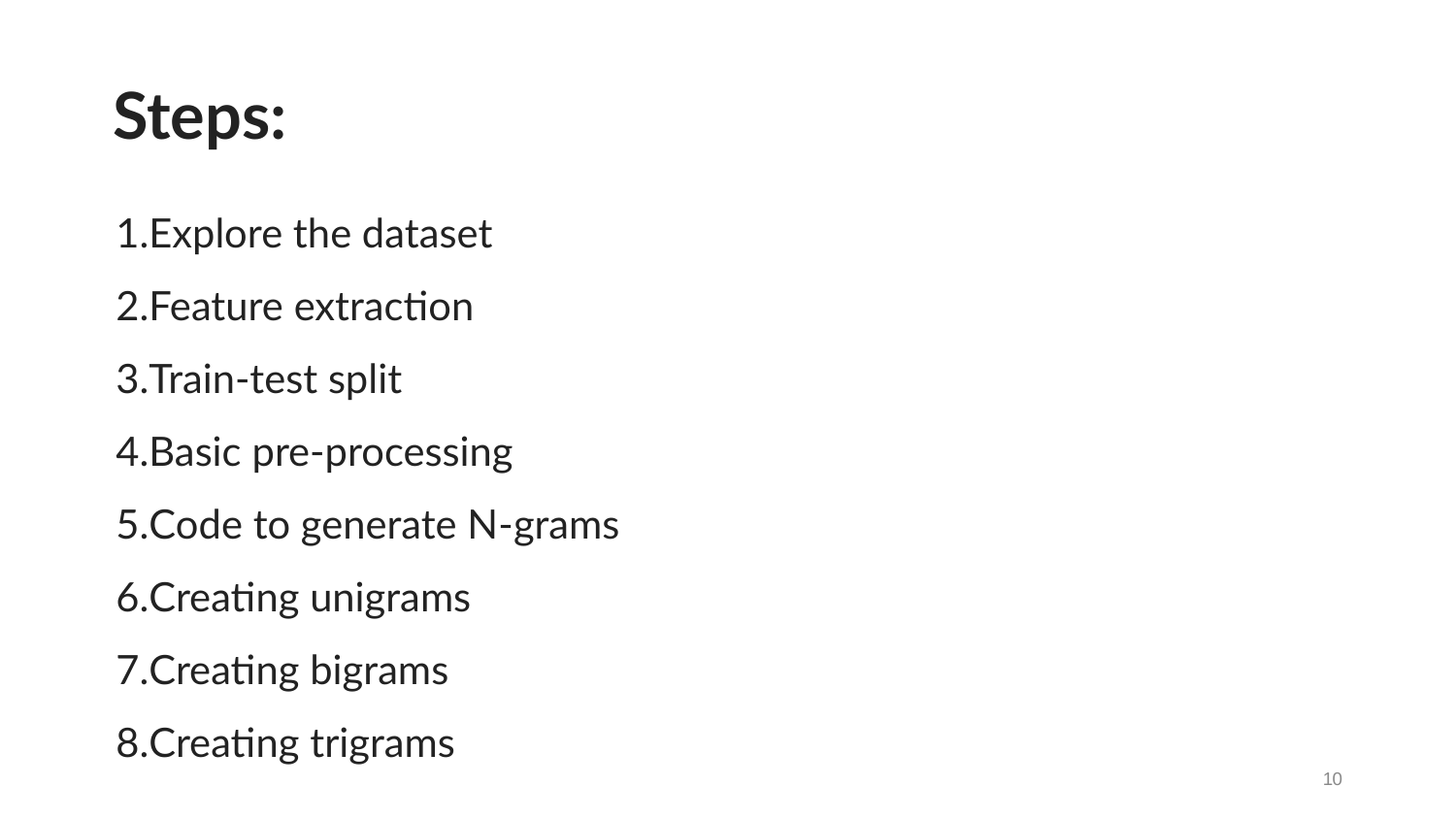

# Steps:
Explore the dataset
Feature extraction
Train-test split
Basic pre-processing
Code to generate N-grams
Creating unigrams
Creating bigrams
Creating trigrams

10